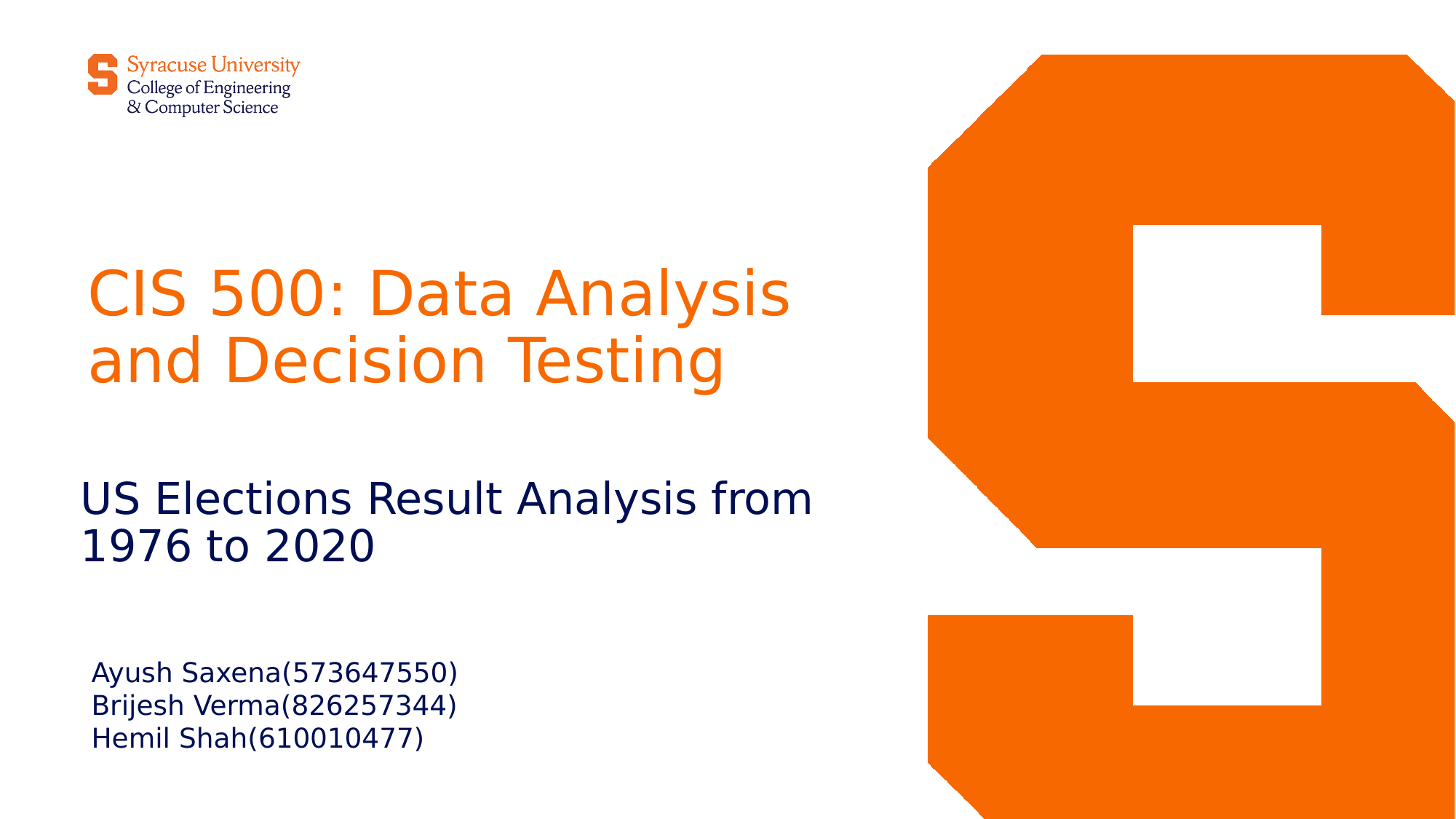

# CIS 500: Data Analysis and Decision Testing
US Elections Result Analysis from 1976 to 2020

Ayush Saxena(573647550)
Brijesh Verma(826257344)
Hemil Shah(610010477)